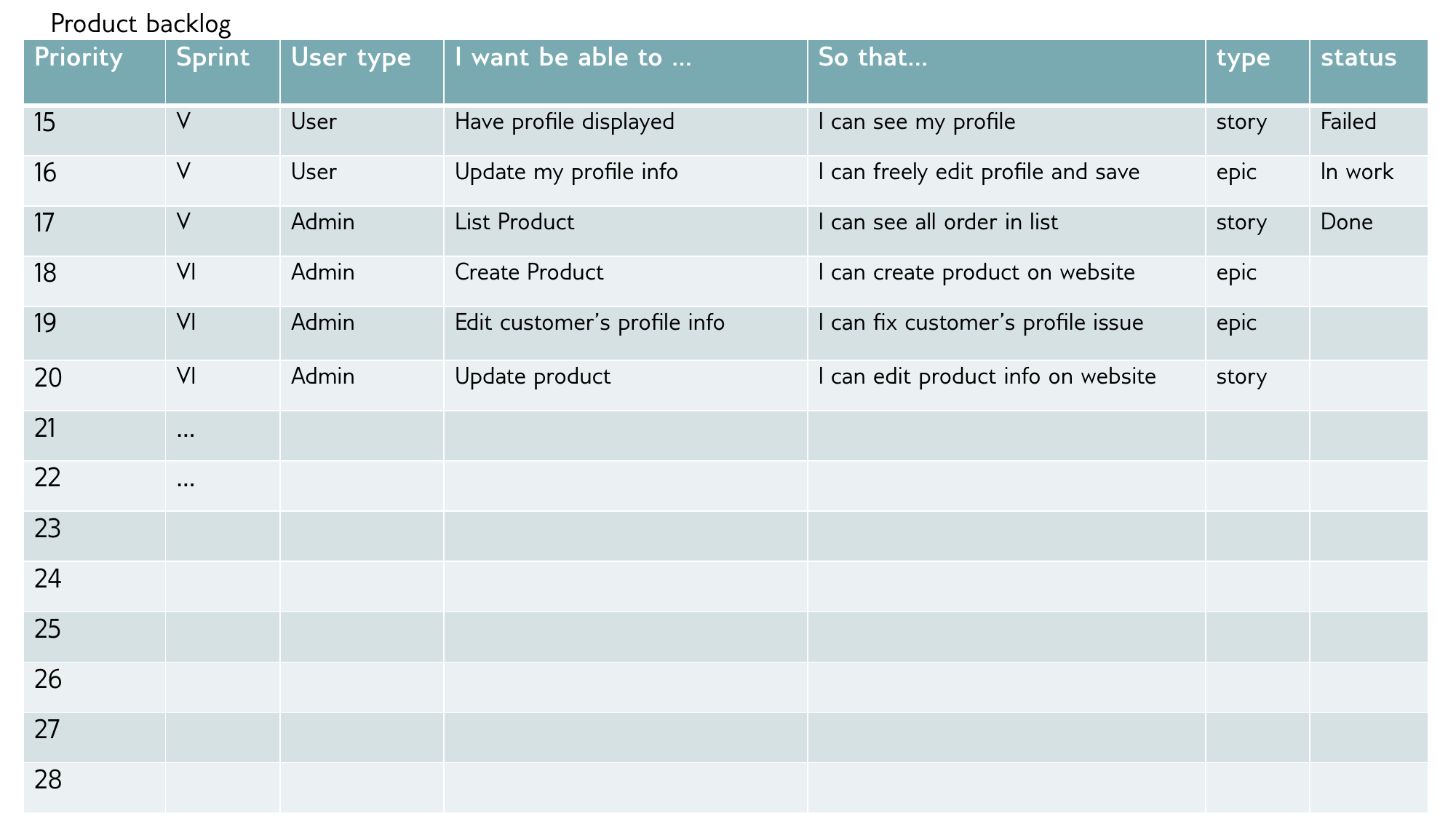

Product backlog
| Priority | Sprint | User type | I want be able to … | So that… | type | status |
| --- | --- | --- | --- | --- | --- | --- |
| 15 | V | User | Have profile displayed | I can see my profile | story | Failed |
| 16 | V | User | Update my profile info | I can freely edit profile and save | epic | In work |
| 17 | V | Admin | List Product | I can see all order in list | story | Done |
| 18 | VI | Admin | Create Product | I can create product on website | epic |  |
| 19 | VI | Admin | Edit customer’s profile info | I can fix customer’s profile issue | epic |  |
| 20 | VI | Admin | Update product | I can edit product info on website | story |  |
| 21 | … |  |  |  |  |  |
| 22 | … |  |  |  |  |  |
| 23 |  |  |  |  |  |  |
| 24 |  |  |  |  |  |  |
| 25 |  |  |  |  |  |  |
| 26 |  |  |  |  |  |  |
| 27 |  |  |  |  |  |  |
| 28 |  |  |  |  |  |  |

|  |
| --- |